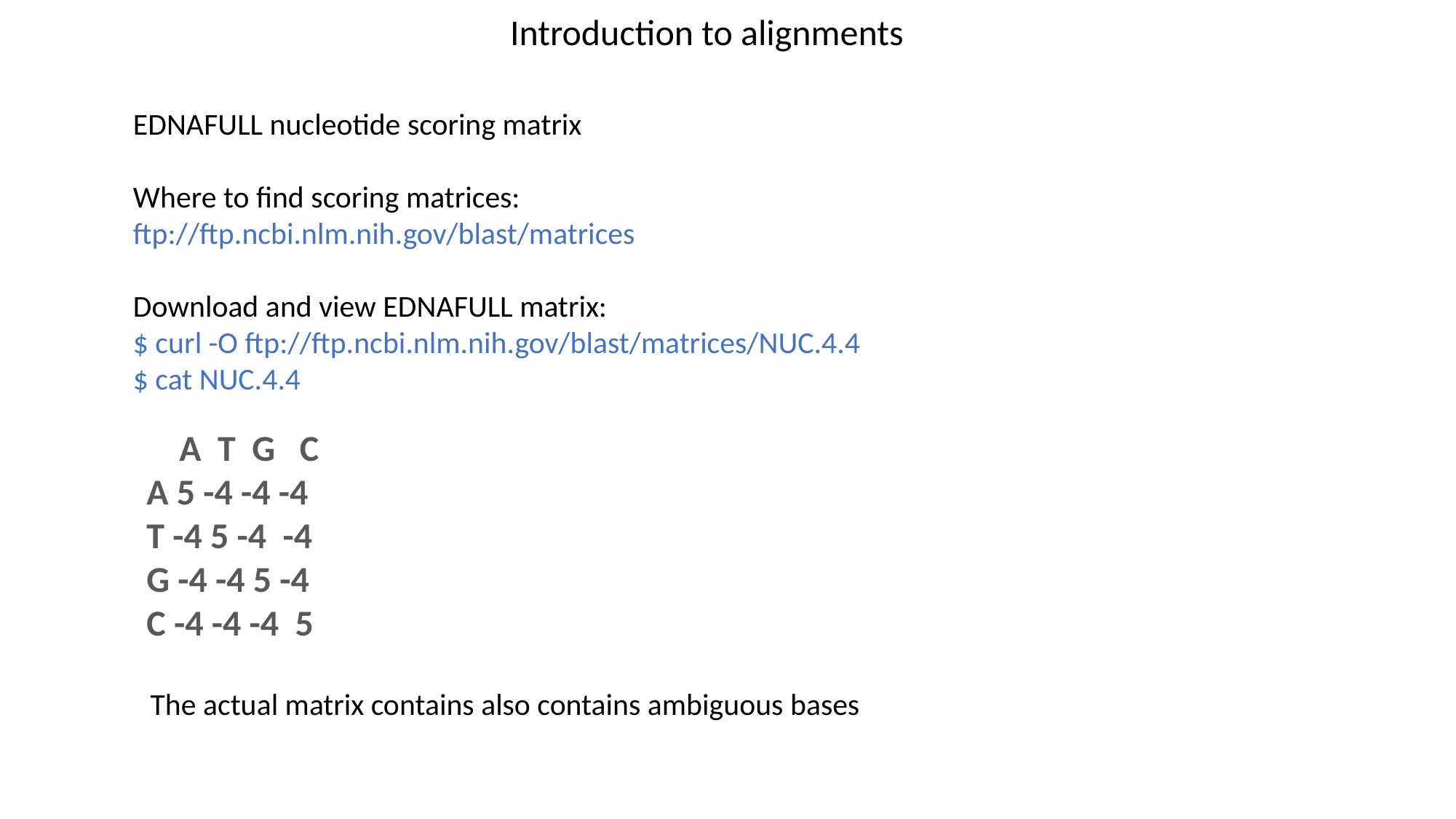

Introduction to alignments

EDNAFULL nucleotide scoring matrix

Where to find scoring matrices:
ftp://ftp.ncbi.nlm.nih.gov/blast/matrices

Download and view EDNAFULL matrix:
$ curl -O ftp://ftp.ncbi.nlm.nih.gov/blast/matrices/NUC.4.4
$ cat NUC.4.4

    A  T  G   C
A 5 -4 -4 -4
T -4 5 -4  -4
G -4 -4 5 -4
C -4 -4 -4  5
The actual matrix contains also contains ambiguous bases